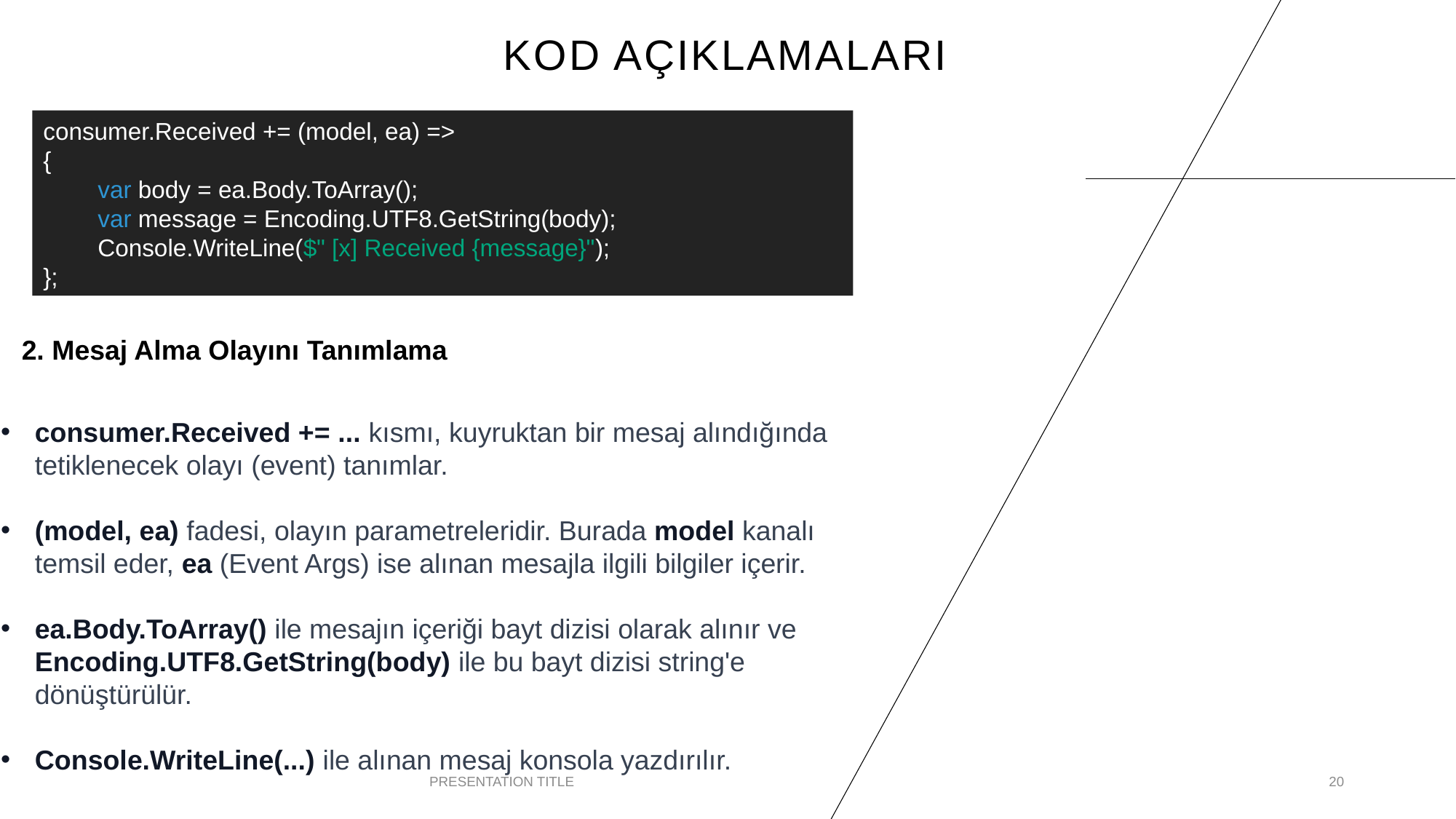

# Kod açıklamaları
consumer.Received += (model, ea) =>
{
var body = ea.Body.ToArray();
var message = Encoding.UTF8.GetString(body);
Console.WriteLine($" [x] Received {message}");
};
2. Mesaj Alma Olayını Tanımlama
consumer.Received += ... kısmı, kuyruktan bir mesaj alındığında tetiklenecek olayı (event) tanımlar.

(model, ea) fadesi, olayın parametreleridir. Burada model kanalı temsil eder, ea (Event Args) ise alınan mesajla ilgili bilgiler içerir.

ea.Body.ToArray() ile mesajın içeriği bayt dizisi olarak alınır ve Encoding.UTF8.GetString(body) ile bu bayt dizisi string'e dönüştürülür.

Console.WriteLine(...) ile alınan mesaj konsola yazdırılır.
PRESENTATION TITLE
20